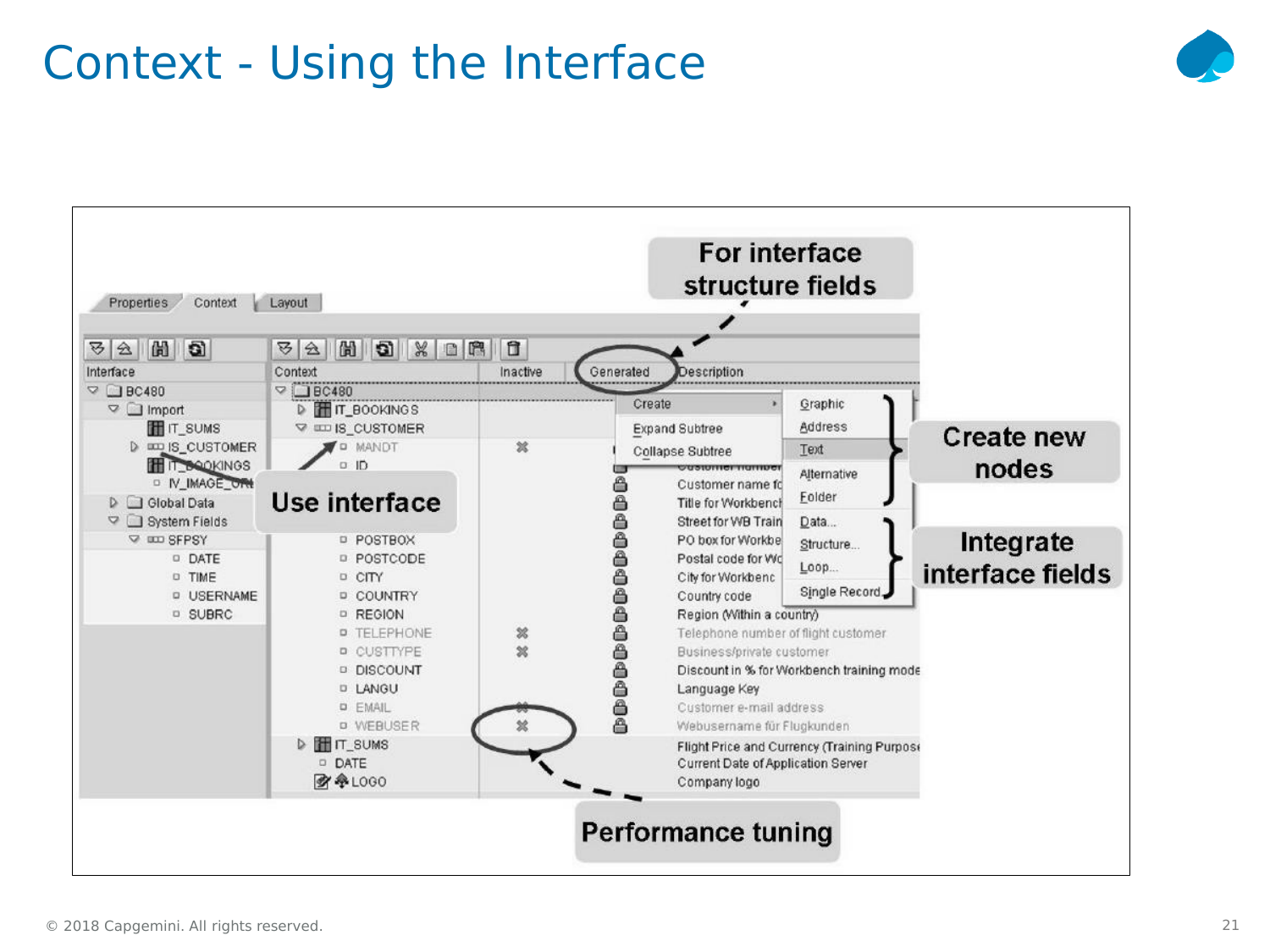

# Context - Using the Interface

21
© 2018 Capgemini. All rights reserved.